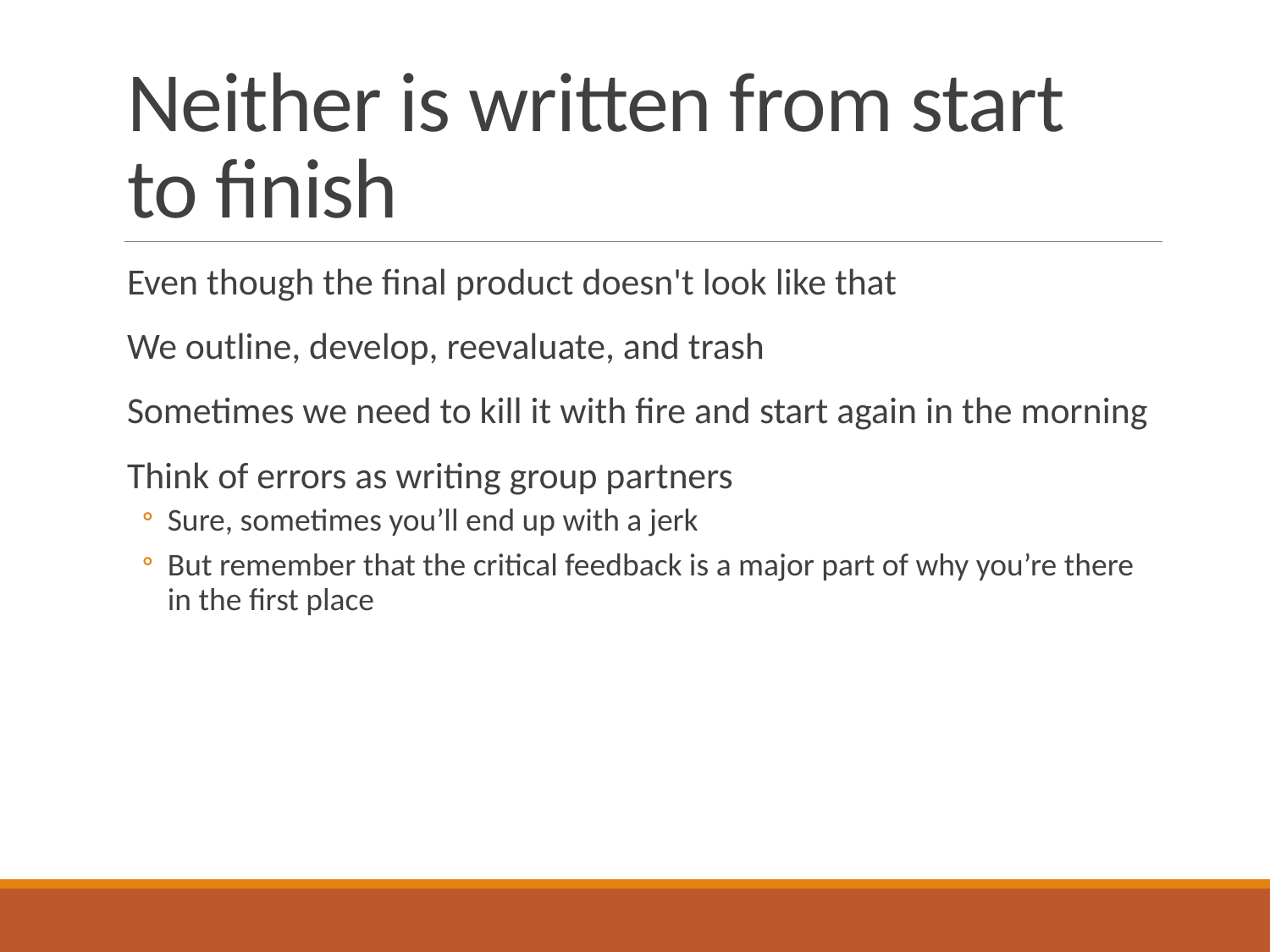

# Neither is written from start to finish
Even though the final product doesn't look like that
We outline, develop, reevaluate, and trash
Sometimes we need to kill it with fire and start again in the morning
Think of errors as writing group partners
Sure, sometimes you’ll end up with a jerk
But remember that the critical feedback is a major part of why you’re there in the first place